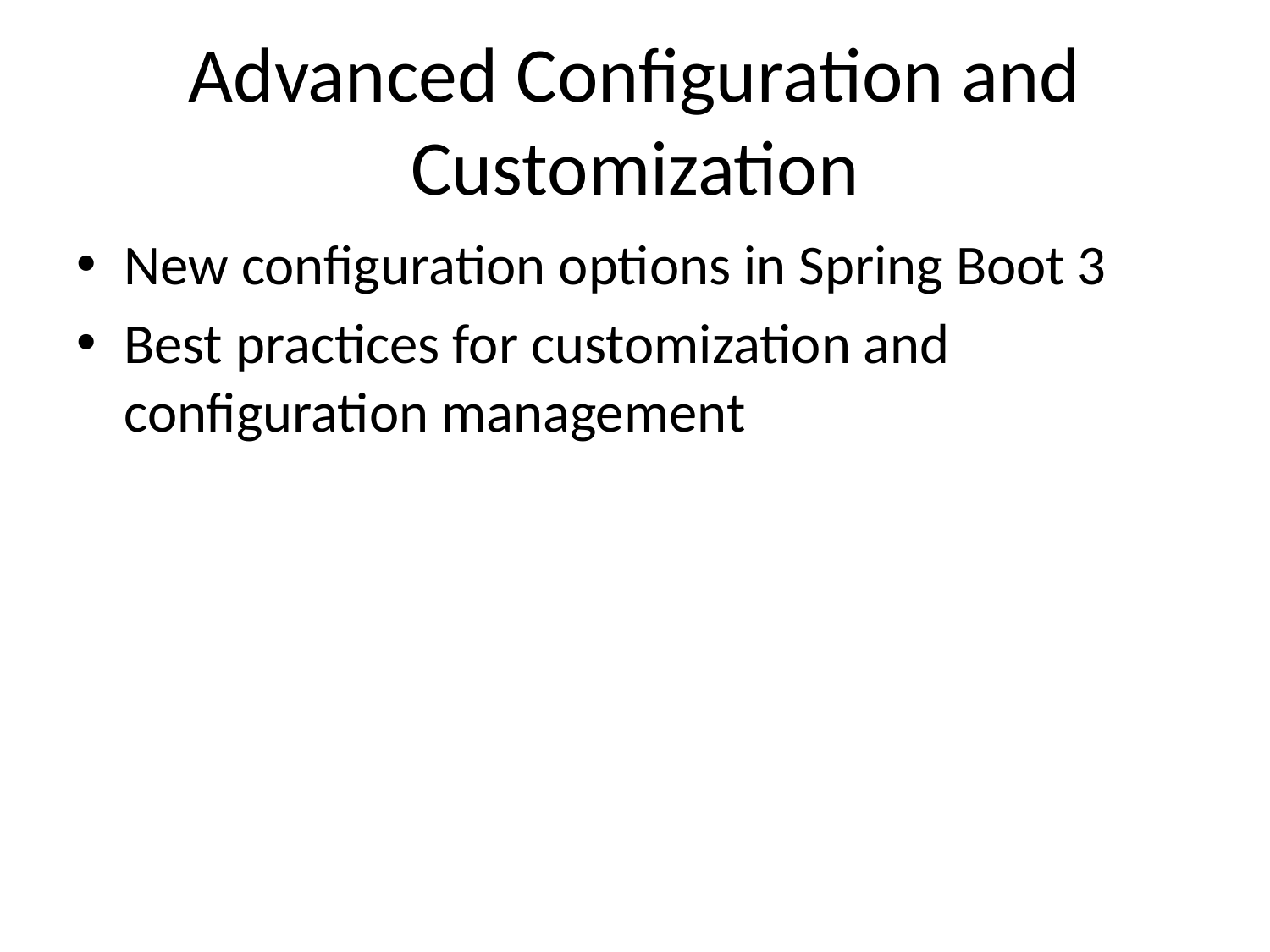

# Advanced Configuration and Customization
New configuration options in Spring Boot 3
Best practices for customization and configuration management